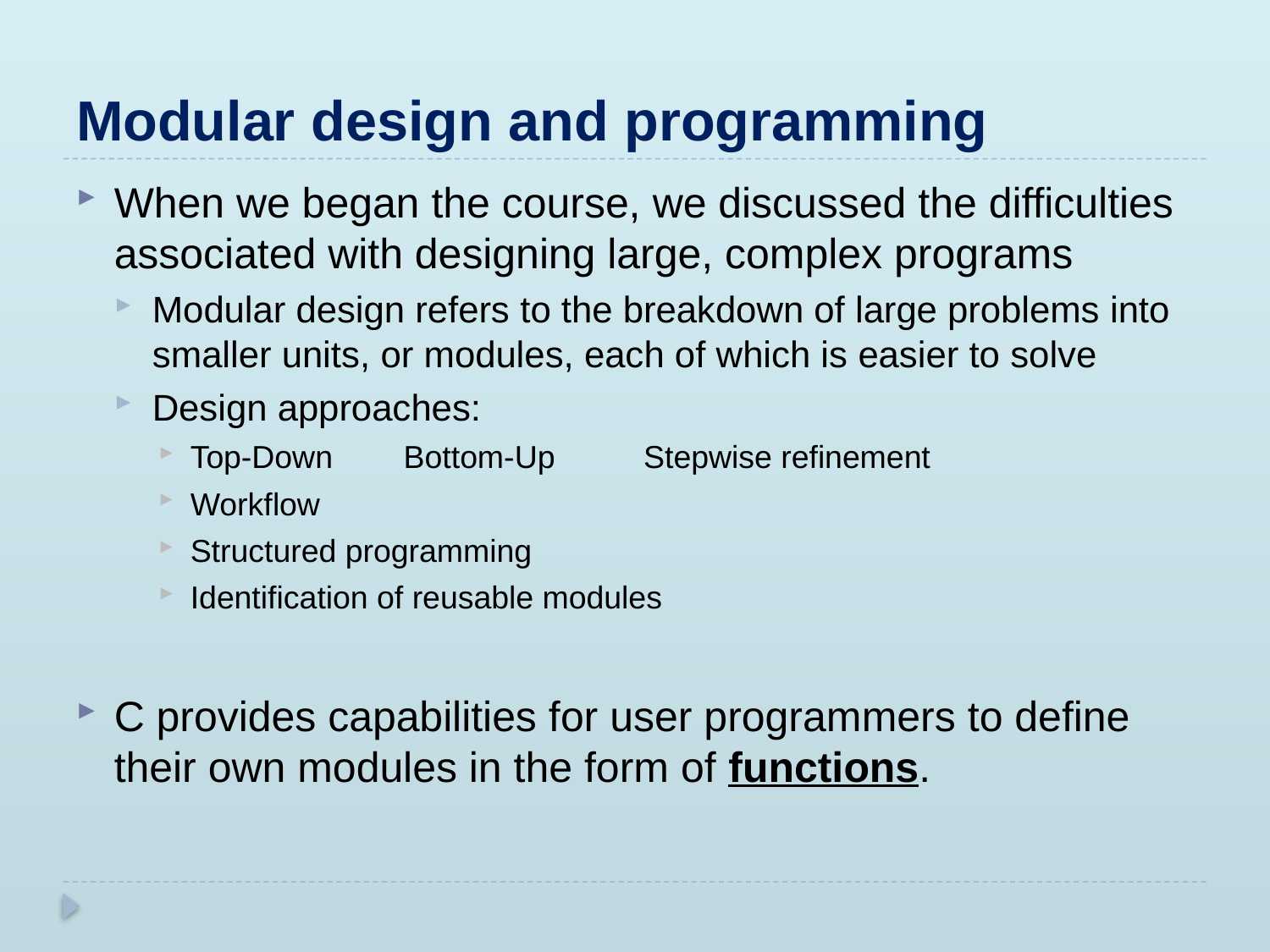

# Modular design and programming
When we began the course, we discussed the difficulties associated with designing large, complex programs
Modular design refers to the breakdown of large problems into smaller units, or modules, each of which is easier to solve
Design approaches:
Top-Down        Bottom-Up          Stepwise refinement
Workflow
Structured programming
Identification of reusable modules

C provides capabilities for user programmers to define their own modules in the form of functions.